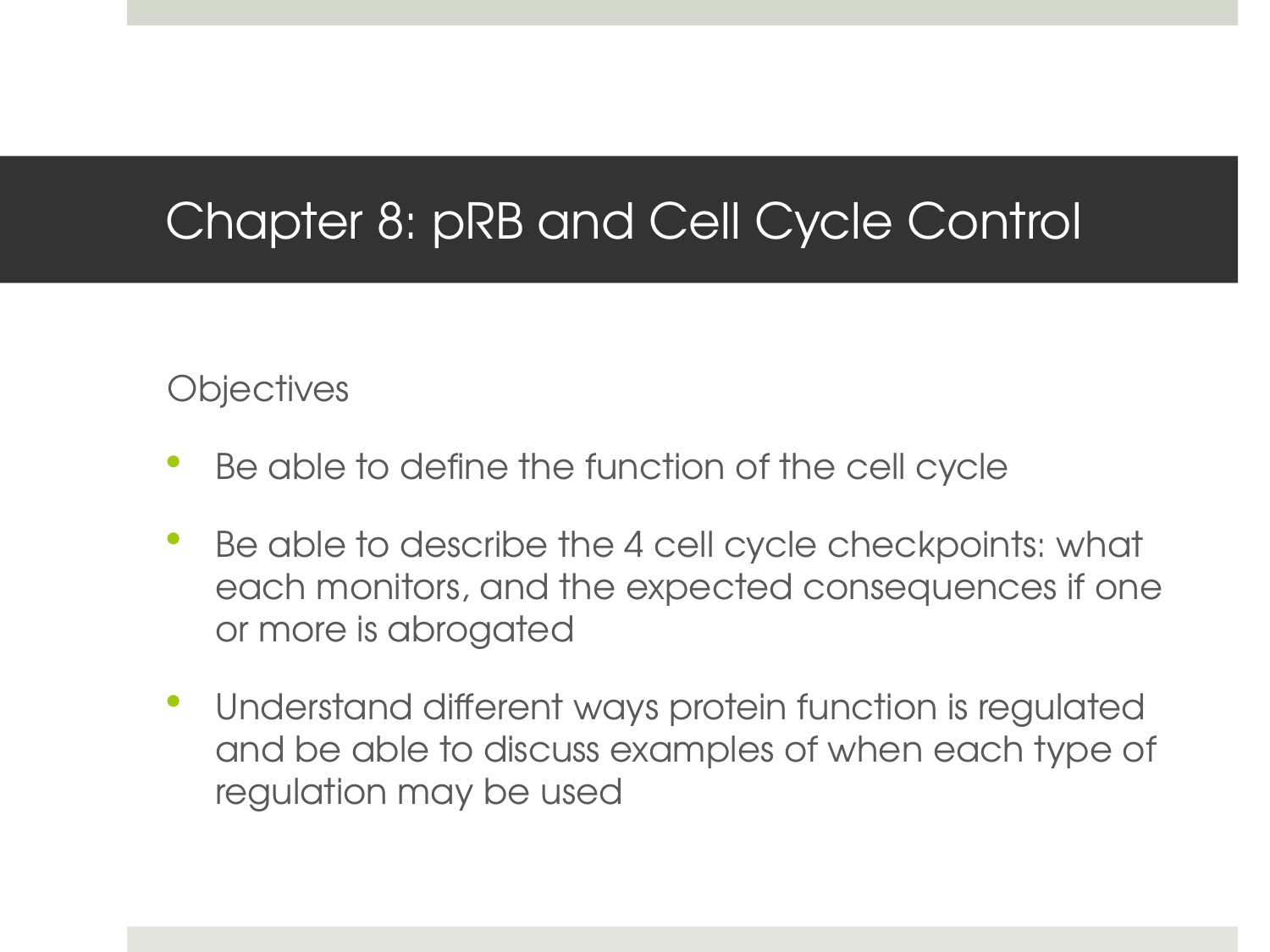

# Chapter 8: pRB and Cell Cycle Control
Objectives
Be able to define the function of the cell cycle
Be able to describe the 4 cell cycle checkpoints: what each monitors, and the expected consequences if one or more is abrogated
Understand different ways protein function is regulated and be able to discuss examples of when each type of regulation may be used